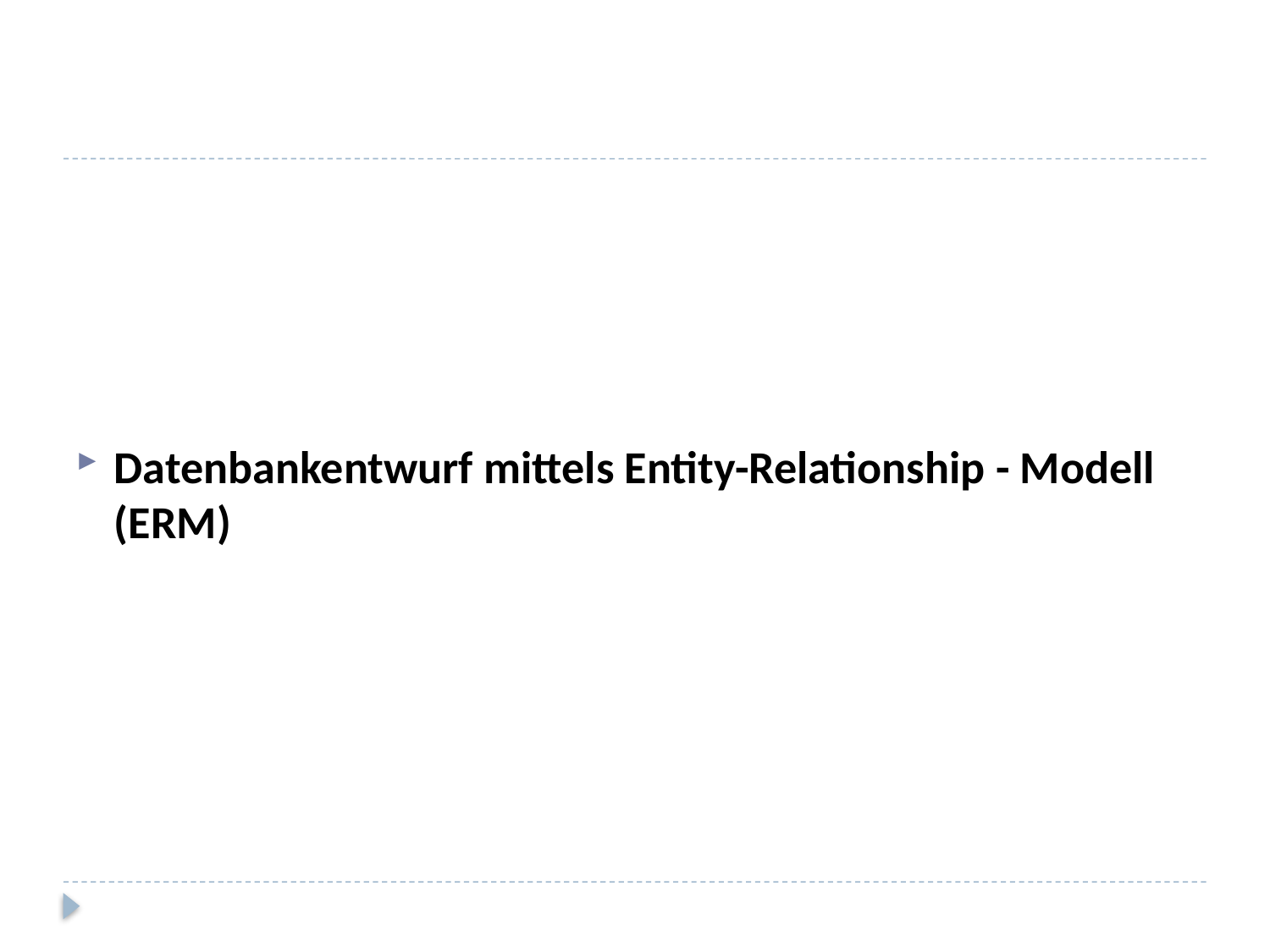

#

Datenbankentwurf mittels Entity-Relationship - Modell (ERM)